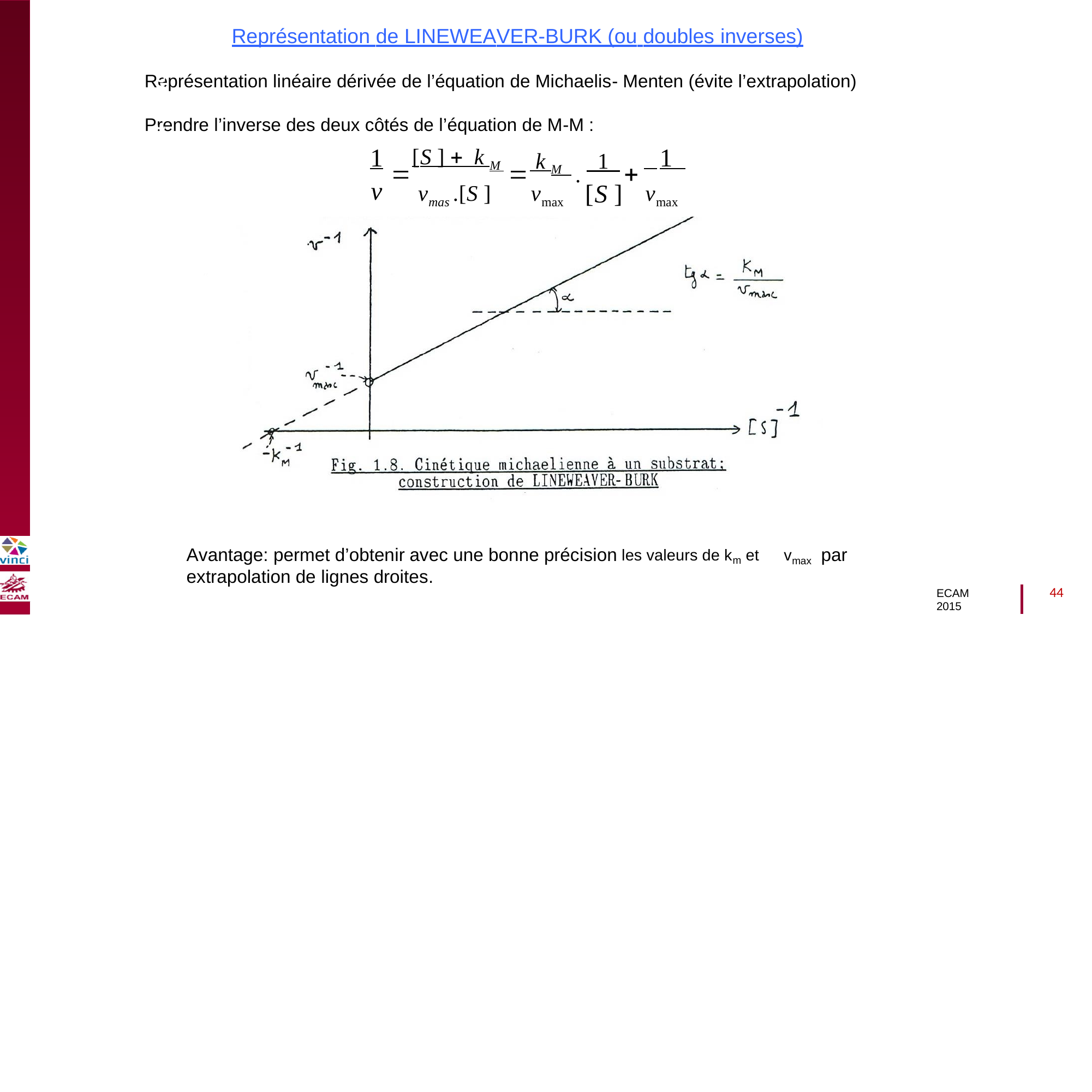

Représentation de LINEWEAVER-BURK (ou doubles inverses)

Représentation linéaire dérivée de l’équation de Michaelis- Menten (évite l’extrapolation)
Prendre l’inverse des deux côtés de l’équation de M-M :
[S ] + k M
 k M    .   1
1
v
  1

B2040-Chimie du vivant et environnement

=
=
+
vmas .[S ]
vmax
[S ]
vmax

Avantage: permet d’obtenir
avec une bonne précision
les valeurs de km et
vmax
par
extrapolation de lignes droites.

44
ECAM 2015